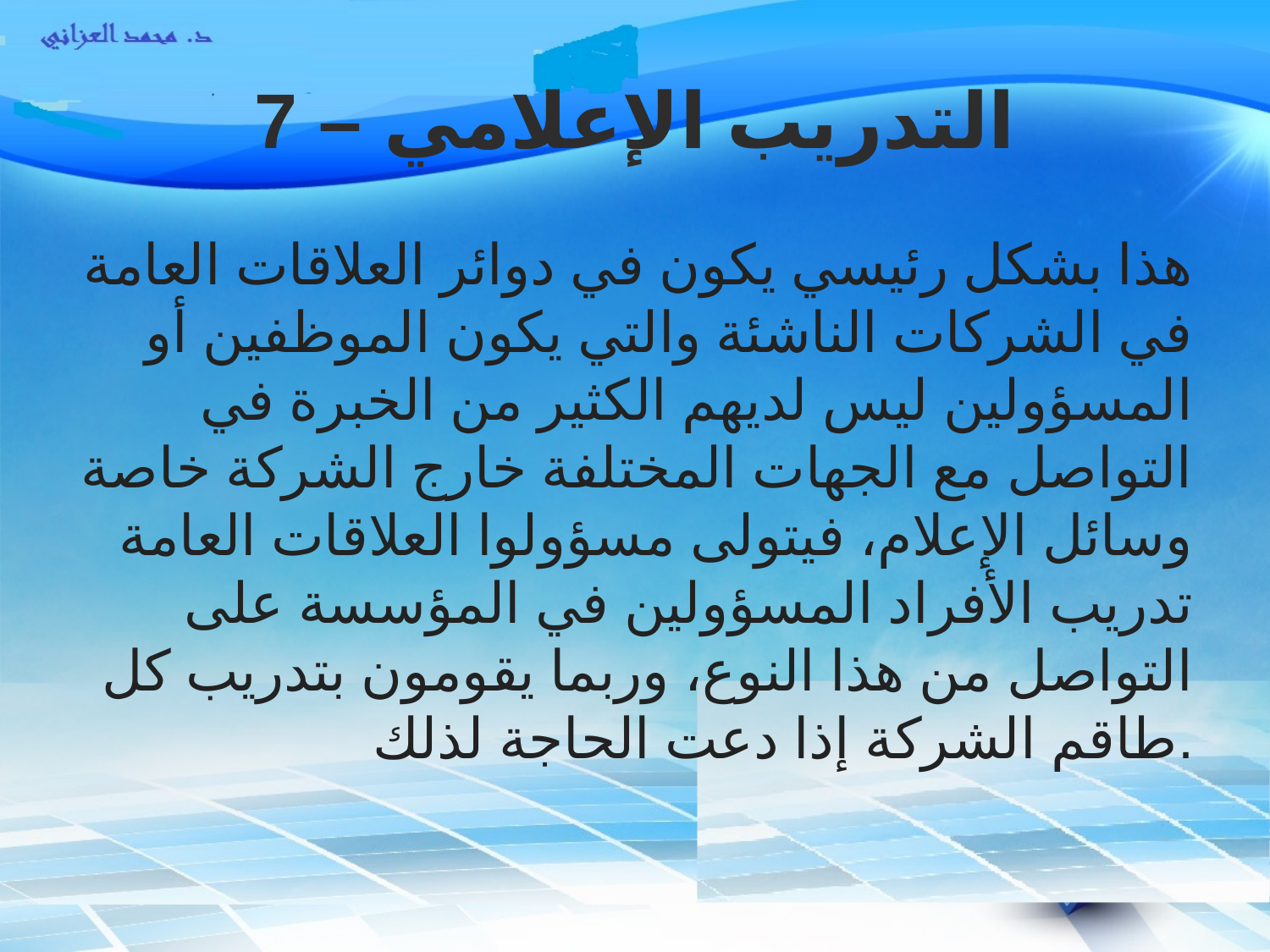

# 7 – التدريب الإعلامي
هذا بشكل رئيسي يكون في دوائر العلاقات العامة في الشركات الناشئة والتي يكون الموظفين أو المسؤولين ليس لديهم الكثير من الخبرة في التواصل مع الجهات المختلفة خارج الشركة خاصة وسائل الإعلام، فيتولى مسؤولوا العلاقات العامة تدريب الأفراد المسؤولين في المؤسسة على التواصل من هذا النوع، وربما يقومون بتدريب كل طاقم الشركة إذا دعت الحاجة لذلك.